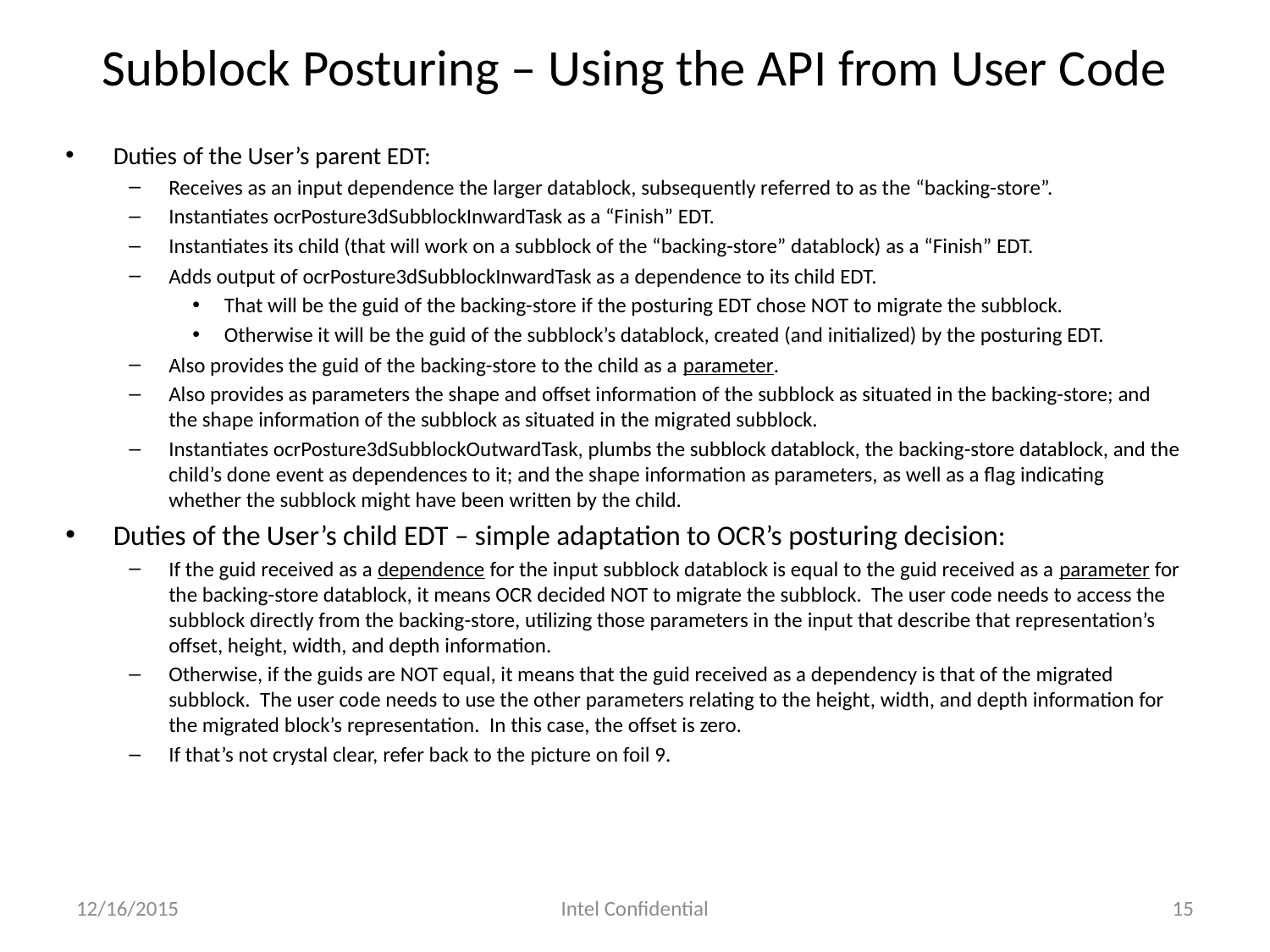

# Subblock Posturing – Using the API from User Code
Duties of the User’s parent EDT:
Receives as an input dependence the larger datablock, subsequently referred to as the “backing-store”.
Instantiates ocrPosture3dSubblockInwardTask as a “Finish” EDT.
Instantiates its child (that will work on a subblock of the “backing-store” datablock) as a “Finish” EDT.
Adds output of ocrPosture3dSubblockInwardTask as a dependence to its child EDT.
That will be the guid of the backing-store if the posturing EDT chose NOT to migrate the subblock.
Otherwise it will be the guid of the subblock’s datablock, created (and initialized) by the posturing EDT.
Also provides the guid of the backing-store to the child as a parameter.
Also provides as parameters the shape and offset information of the subblock as situated in the backing-store; and the shape information of the subblock as situated in the migrated subblock.
Instantiates ocrPosture3dSubblockOutwardTask, plumbs the subblock datablock, the backing-store datablock, and the child’s done event as dependences to it; and the shape information as parameters, as well as a flag indicating whether the subblock might have been written by the child.
Duties of the User’s child EDT – simple adaptation to OCR’s posturing decision:
If the guid received as a dependence for the input subblock datablock is equal to the guid received as a parameter for the backing-store datablock, it means OCR decided NOT to migrate the subblock.  The user code needs to access the subblock directly from the backing-store, utilizing those parameters in the input that describe that representation’s offset, height, width, and depth information.
Otherwise, if the guids are NOT equal, it means that the guid received as a dependency is that of the migrated subblock.  The user code needs to use the other parameters relating to the height, width, and depth information for the migrated block’s representation.  In this case, the offset is zero.
If that’s not crystal clear, refer back to the picture on foil 9.

12/16/2015
Intel Confidential
15